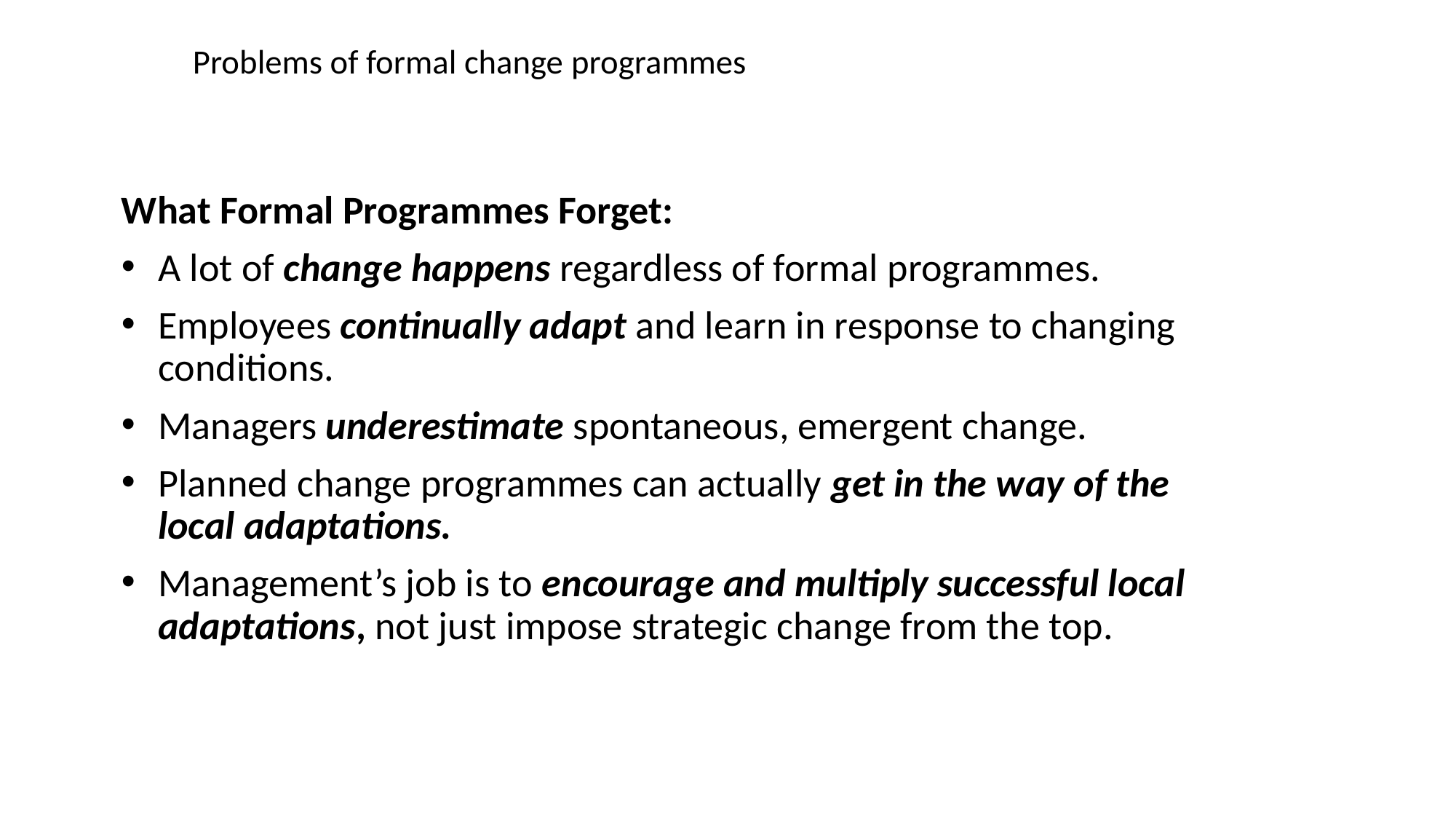

# Problems of formal change programmes
What Formal Programmes Forget:
A lot of change happens regardless of formal programmes.
Employees continually adapt and learn in response to changing conditions.
Managers underestimate spontaneous, emergent change.
Planned change programmes can actually get in the way of the local adaptations.
Management’s job is to encourage and multiply successful local adaptations, not just impose strategic change from the top.